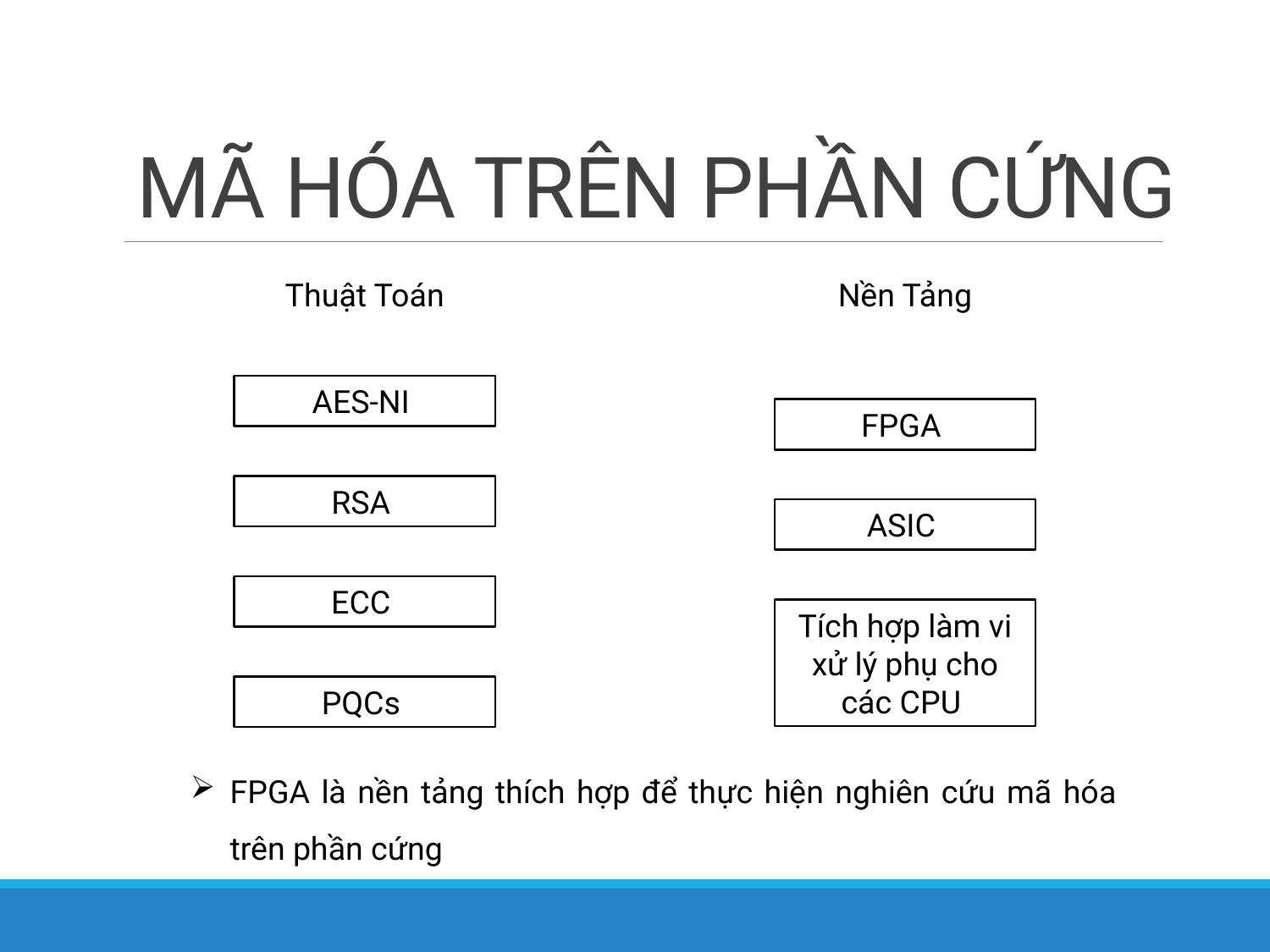

# MÃ HÓA TRÊN PHẦN CỨNG
Thuật Toán
Nền Tảng
AES-NI
FPGA
RSA
ASIC
ECC
Tích hợp làm vi xử lý phụ cho các CPU
PQCs
FPGA là nền tảng thích hợp để thực hiện nghiên cứu mã hóa trên phần cứng